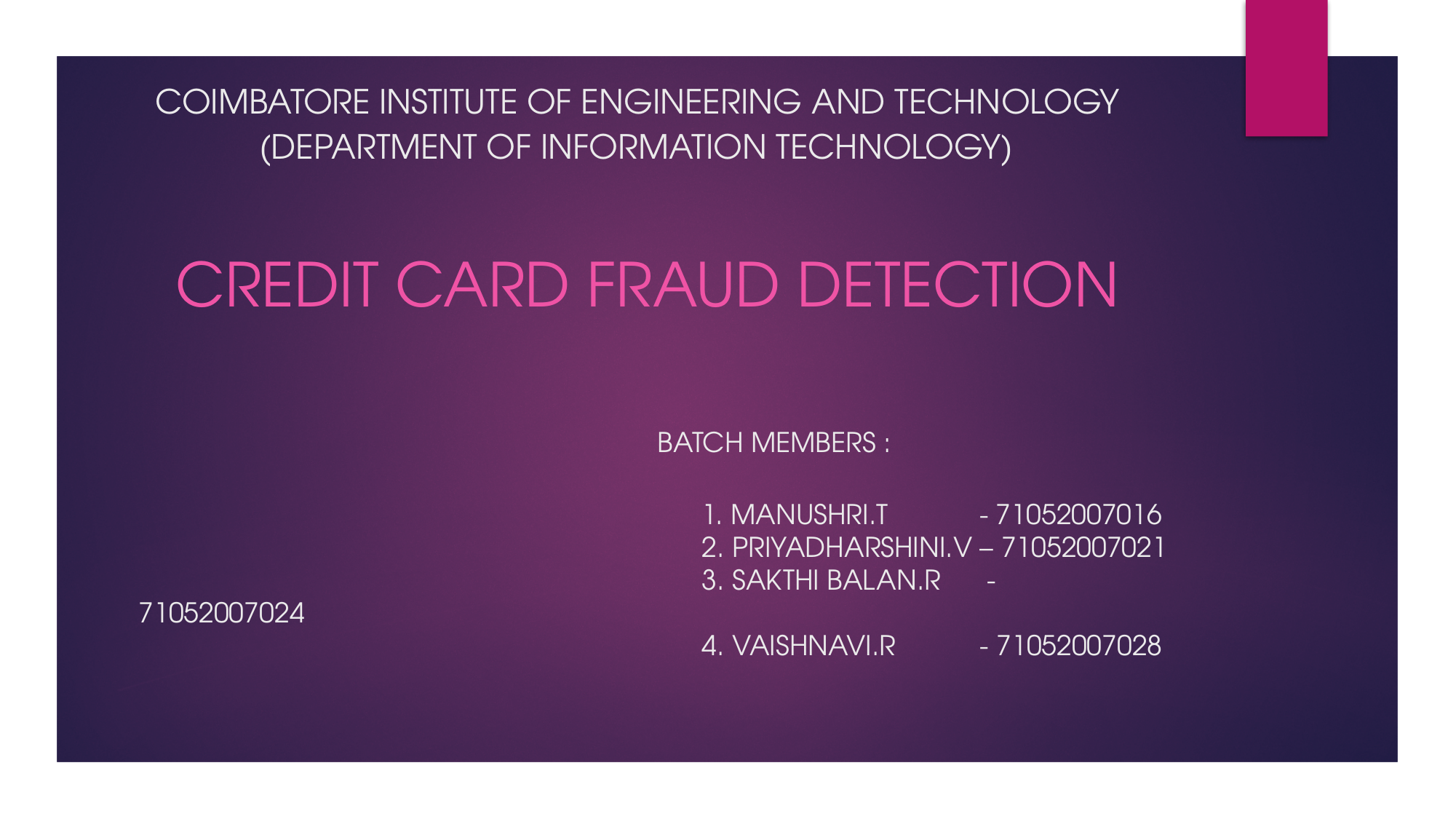

# COIMBATORE INSTITUTE OF ENGINEERING AND TECHNOLOGY (DEPARTMENT OF INFORMATION TECHNOLOGY) CREDIT CARD FRAUD DETECTION BATCH MEMBERS : 1. MANUSHRI.T            - 71052007016 2. PRIYADHARSHINI.V – 71052007021 3. SAKTHI BALAN.R      - 71052007024 4. VAISHNAVI.R           - 71052007028